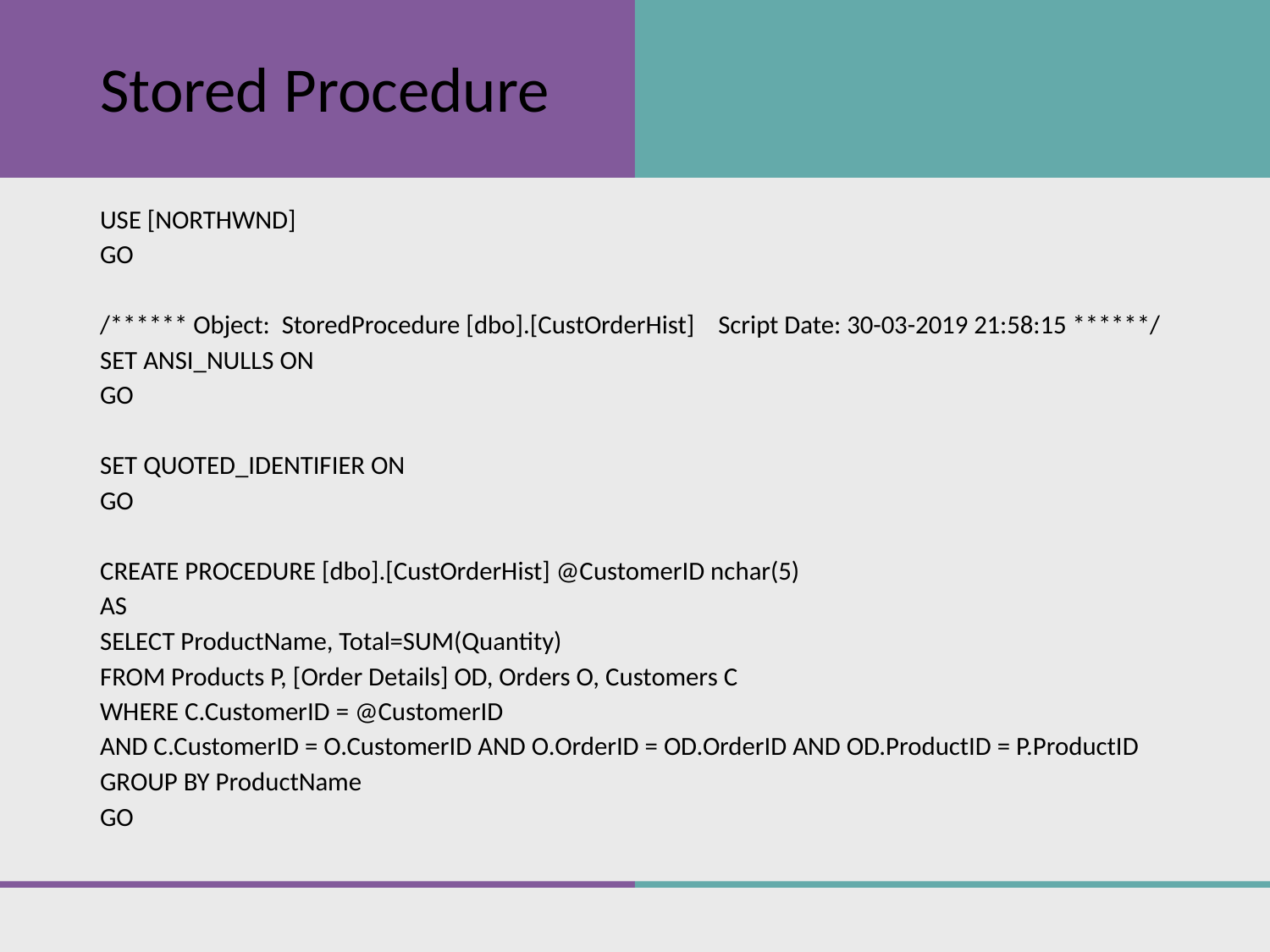

# Stored Procedure
USE [NORTHWND]
GO

/****** Object:  StoredProcedure [dbo].[CustOrderHist]    Script Date: 30-03-2019 21:58:15 ******/
SET ANSI_NULLS ON
GO

SET QUOTED_IDENTIFIER ON
GO

CREATE PROCEDURE [dbo].[CustOrderHist] @CustomerID nchar(5)
AS
SELECT ProductName, Total=SUM(Quantity)
FROM Products P, [Order Details] OD, Orders O, Customers C
WHERE C.CustomerID = @CustomerID
AND C.CustomerID = O.CustomerID AND O.OrderID = OD.OrderID AND OD.ProductID = P.ProductID
GROUP BY ProductName
GO